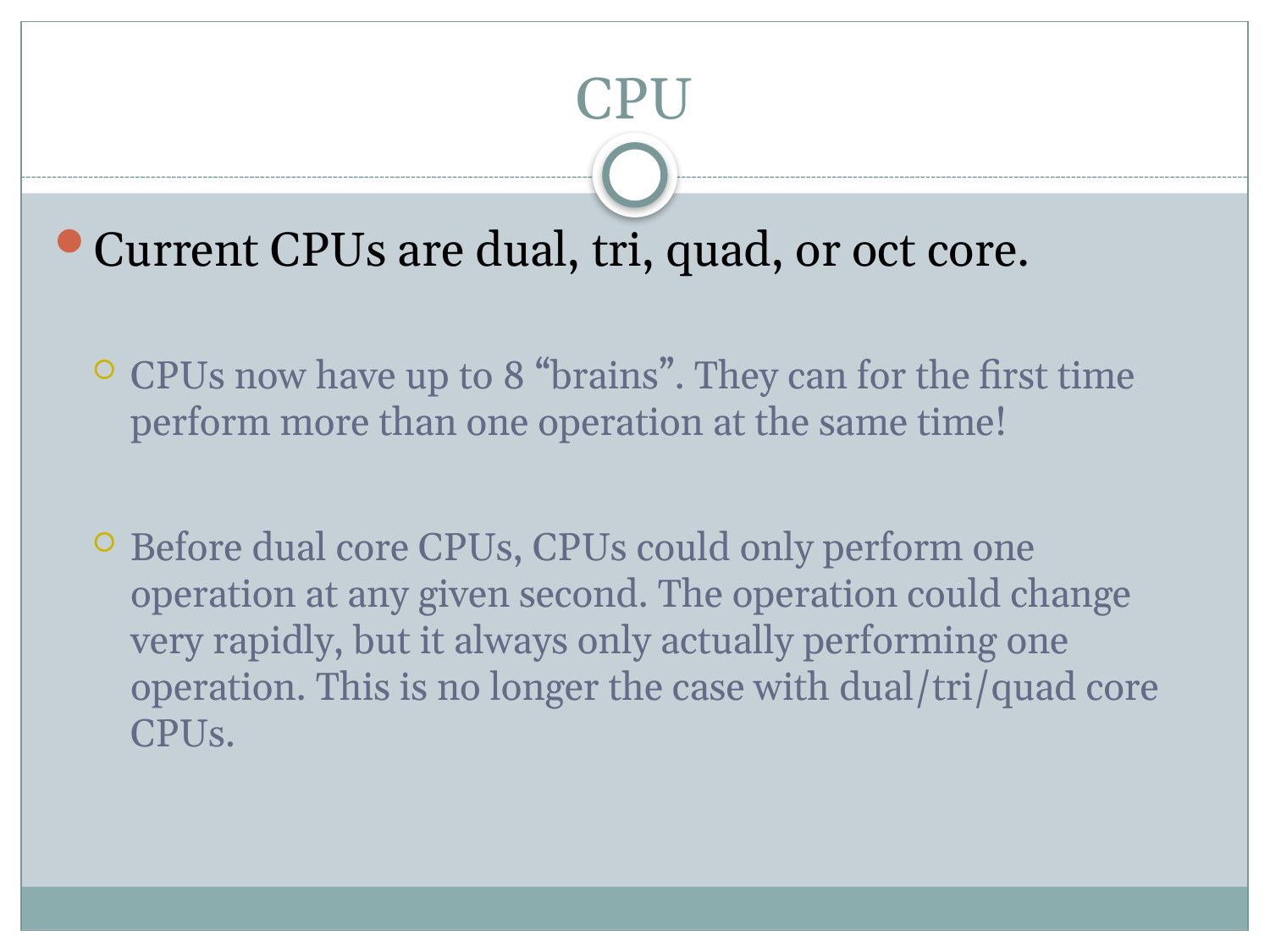

# CPU
Current CPUs are dual, tri, quad, or oct core.

CPUs now have up to 8 “brains”. They can for the first time perform more than one operation at the same time!

Before dual core CPUs, CPUs could only perform one operation at any given second. The operation could change very rapidly, but it always only actually performing one operation. This is no longer the case with dual/tri/quad core CPUs.